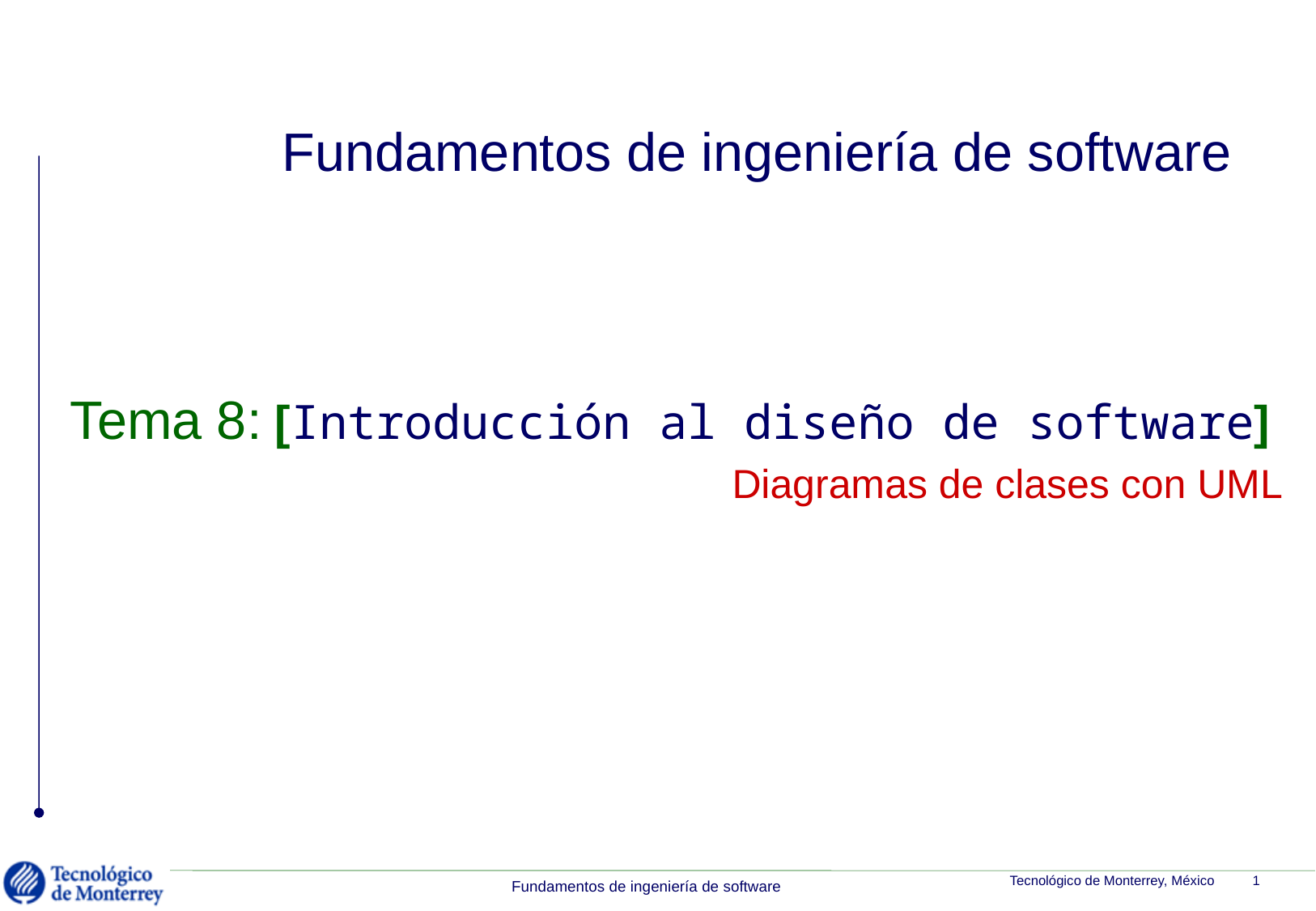

# Fundamentos de ingeniería de software

Tema 8: [Introducción al diseño de software]
Diagramas de clases con UML